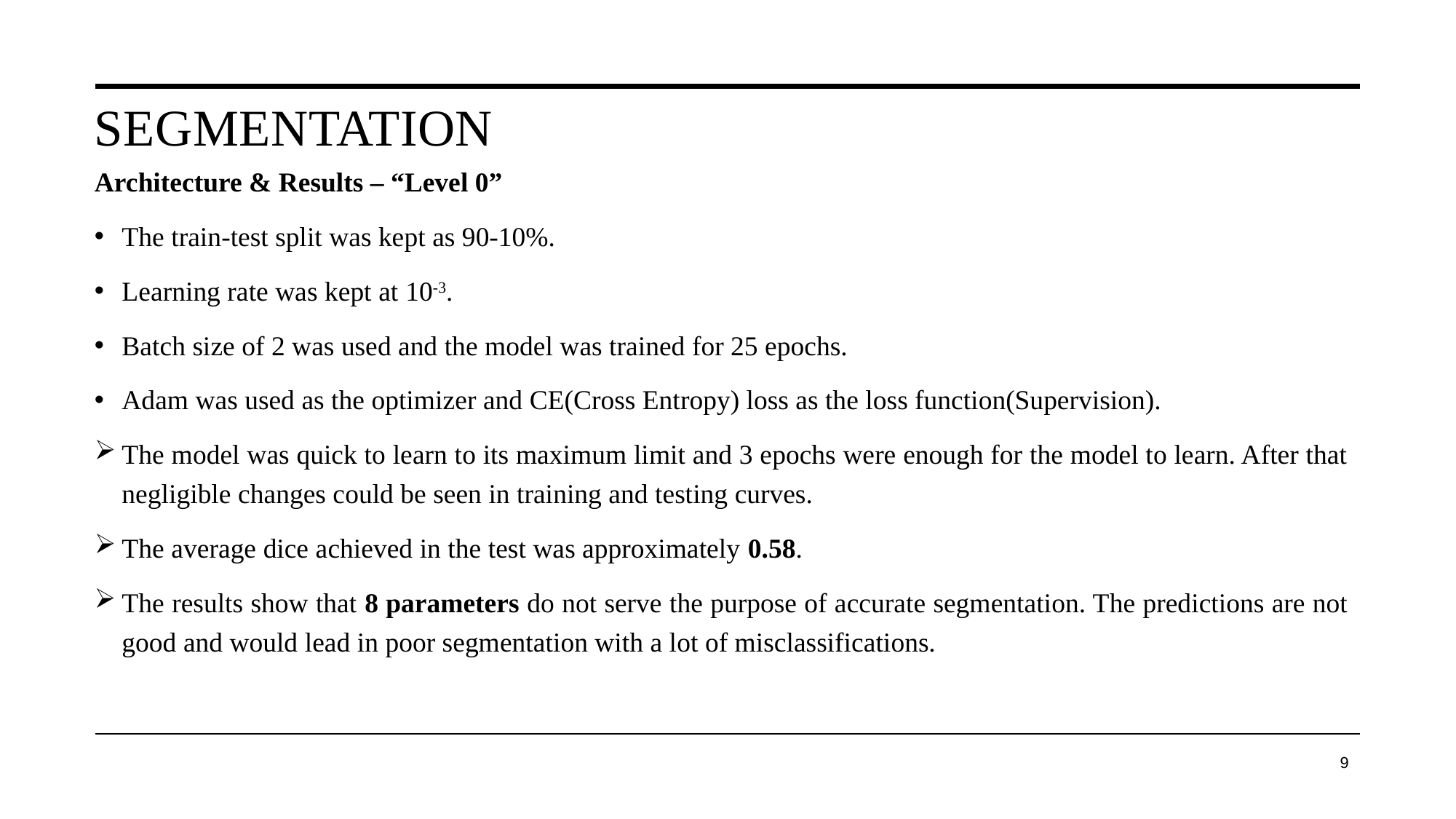

# Segmentation
Architecture & Results – “Level 0”
The train-test split was kept as 90-10%.
Learning rate was kept at 10-3.
Batch size of 2 was used and the model was trained for 25 epochs.
Adam was used as the optimizer and CE(Cross Entropy) loss as the loss function(Supervision).
The model was quick to learn to its maximum limit and 3 epochs were enough for the model to learn. After that negligible changes could be seen in training and testing curves.
The average dice achieved in the test was approximately 0.58.
The results show that 8 parameters do not serve the purpose of accurate segmentation. The predictions are not good and would lead in poor segmentation with a lot of misclassifications.
9